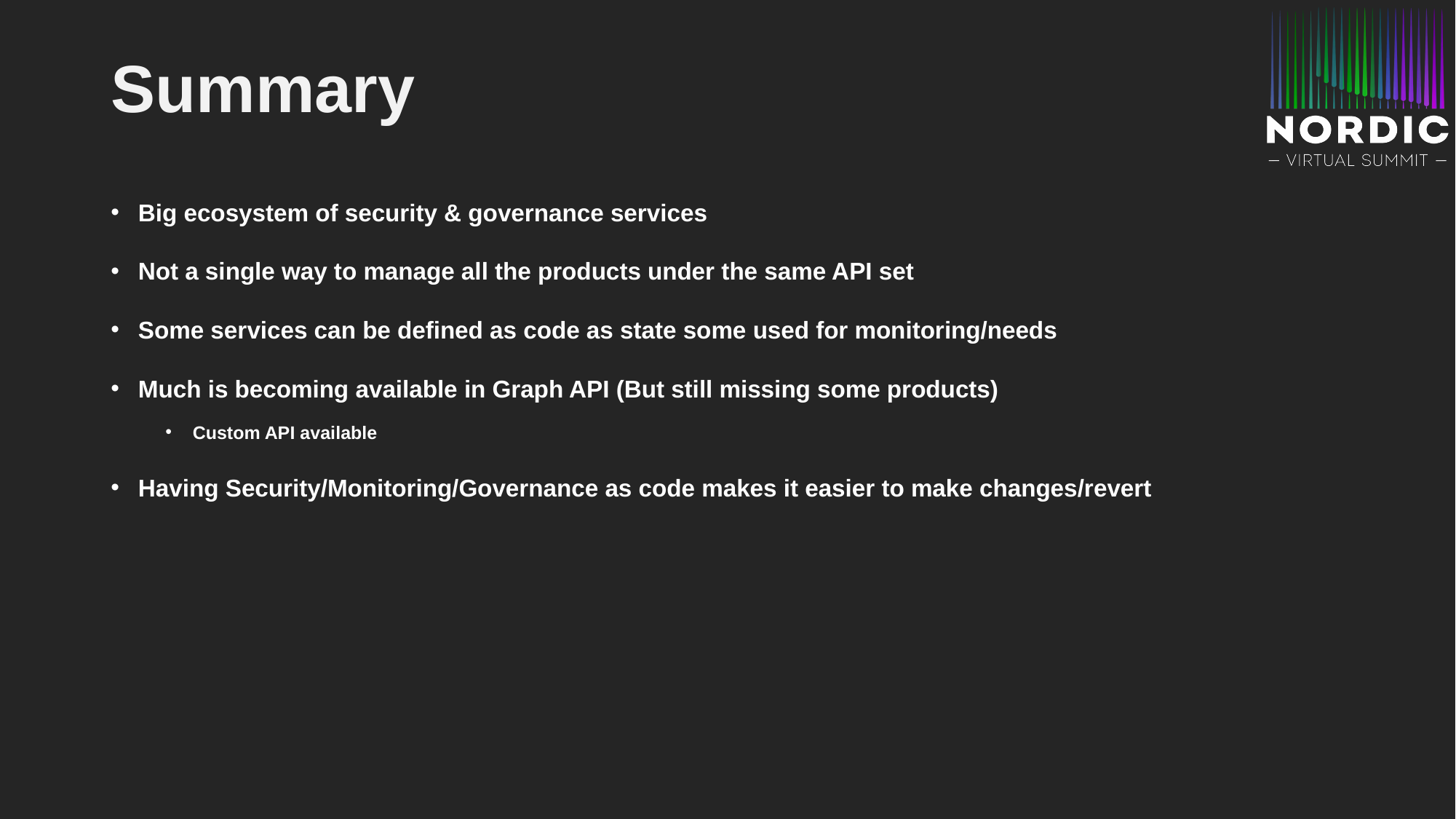

# Summary
Big ecosystem of security & governance services
Not a single way to manage all the products under the same API set
Some services can be defined as code as state some used for monitoring/needs
Much is becoming available in Graph API (But still missing some products)
Custom API available
Having Security/Monitoring/Governance as code makes it easier to make changes/revert